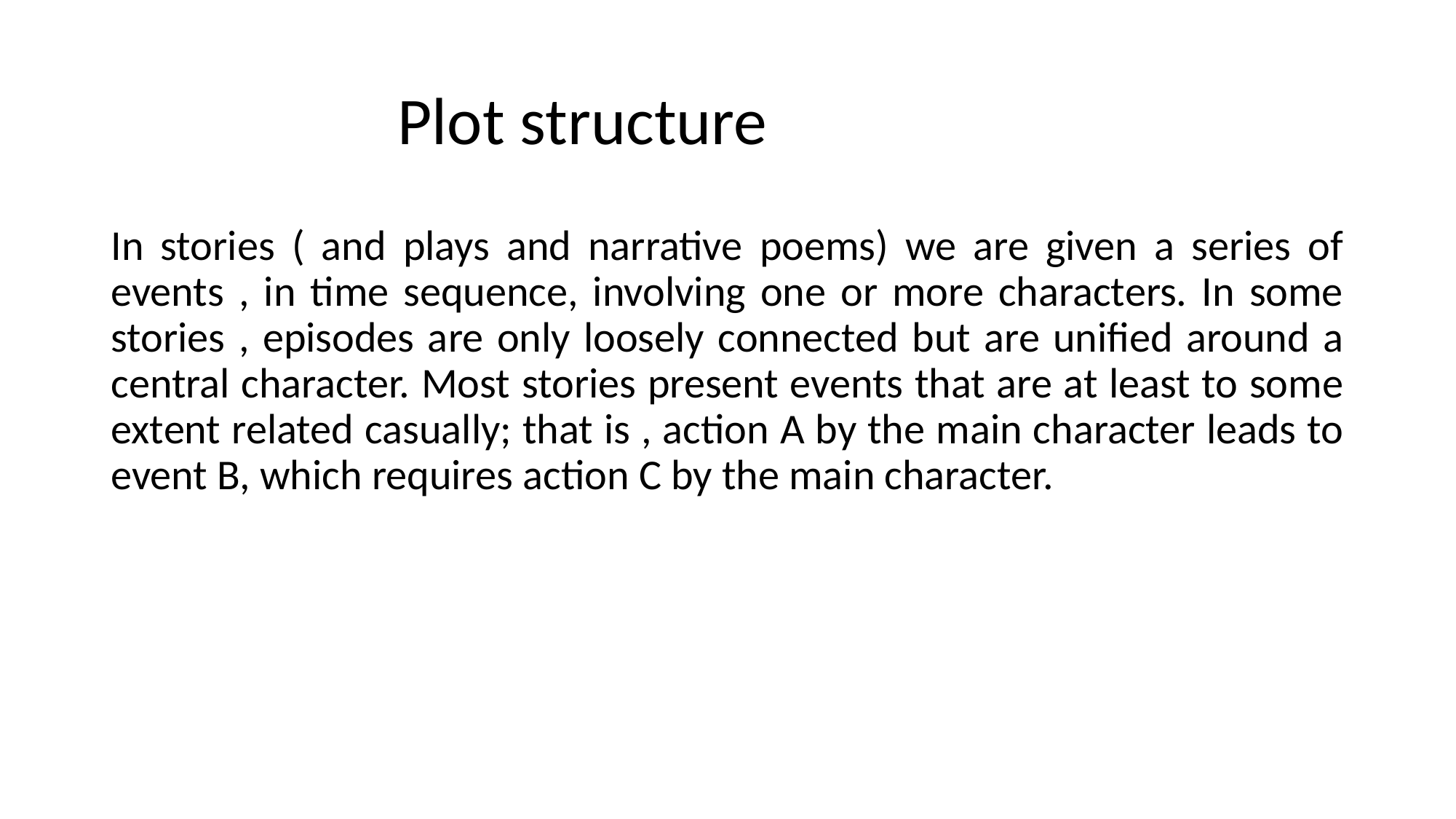

# Plot structure
In stories ( and plays and narrative poems) we are given a series of events , in time sequence, involving one or more characters. In some stories , episodes are only loosely connected but are unified around a central character. Most stories present events that are at least to some extent related casually; that is , action A by the main character leads to event B, which requires action C by the main character.